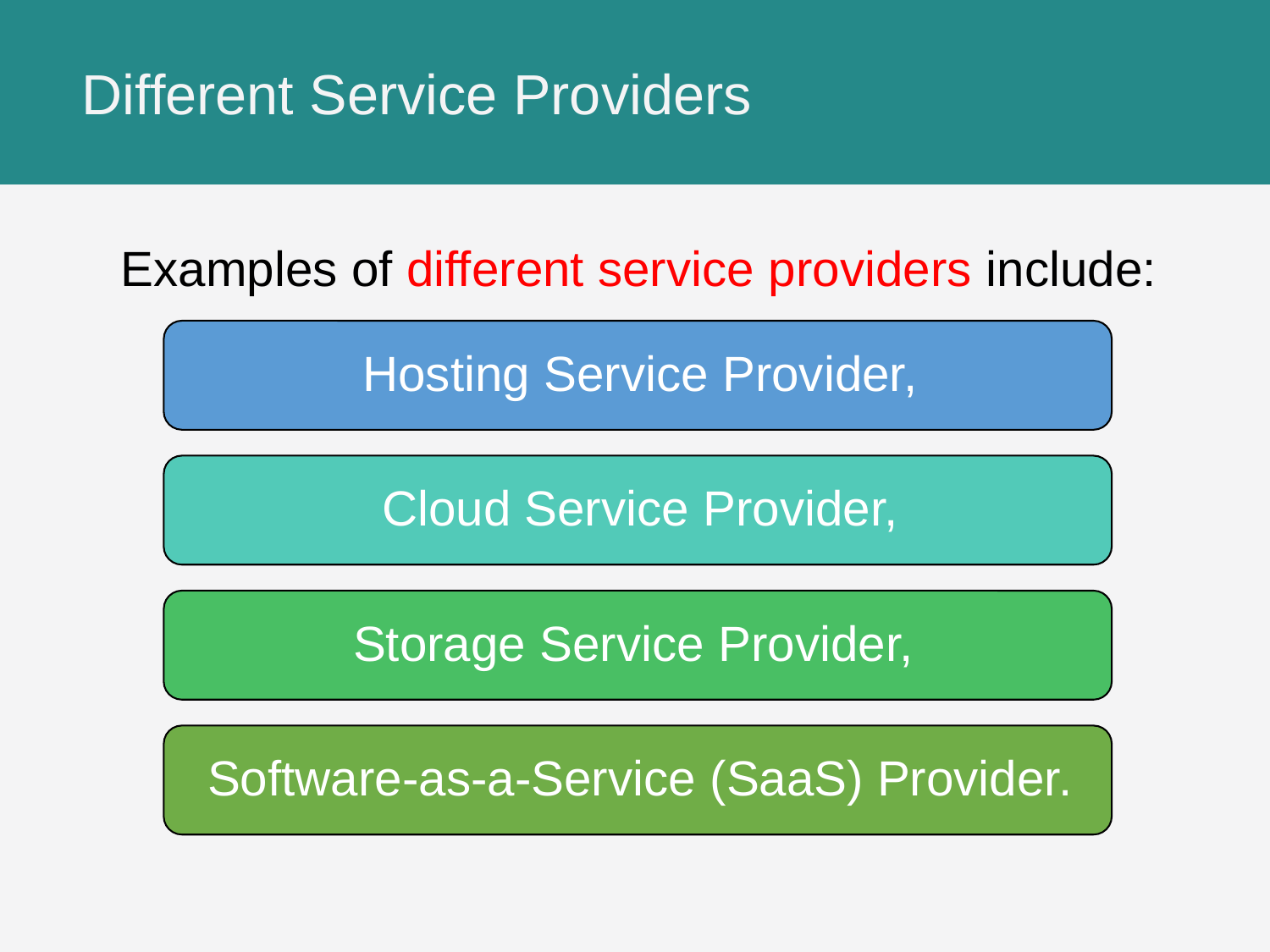

# Different Service Providers
Examples of different service providers include:

Hosting Service Provider,
Cloud Service Provider,
Storage Service Provider,
Software-as-a-Service (SaaS) Provider.